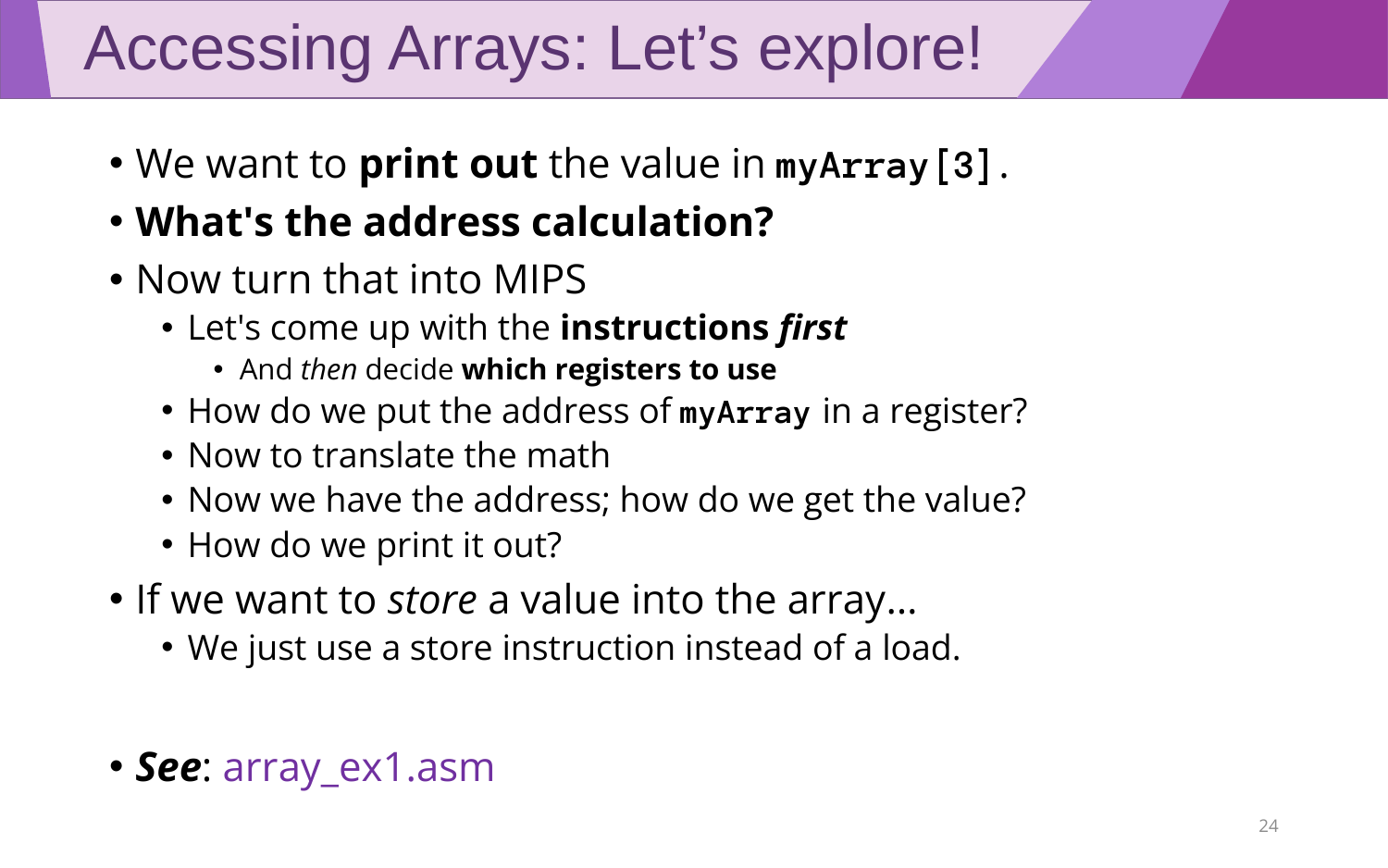

# Accessing Arrays: Let’s explore!
We want to print out the value in myArray[3].
What's the address calculation?
Now turn that into MIPS
Let's come up with the instructions first
And then decide which registers to use
How do we put the address of myArray in a register?
Now to translate the math
Now we have the address; how do we get the value?
How do we print it out?
If we want to store a value into the array…
We just use a store instruction instead of a load.

See: array_ex1.asm

24